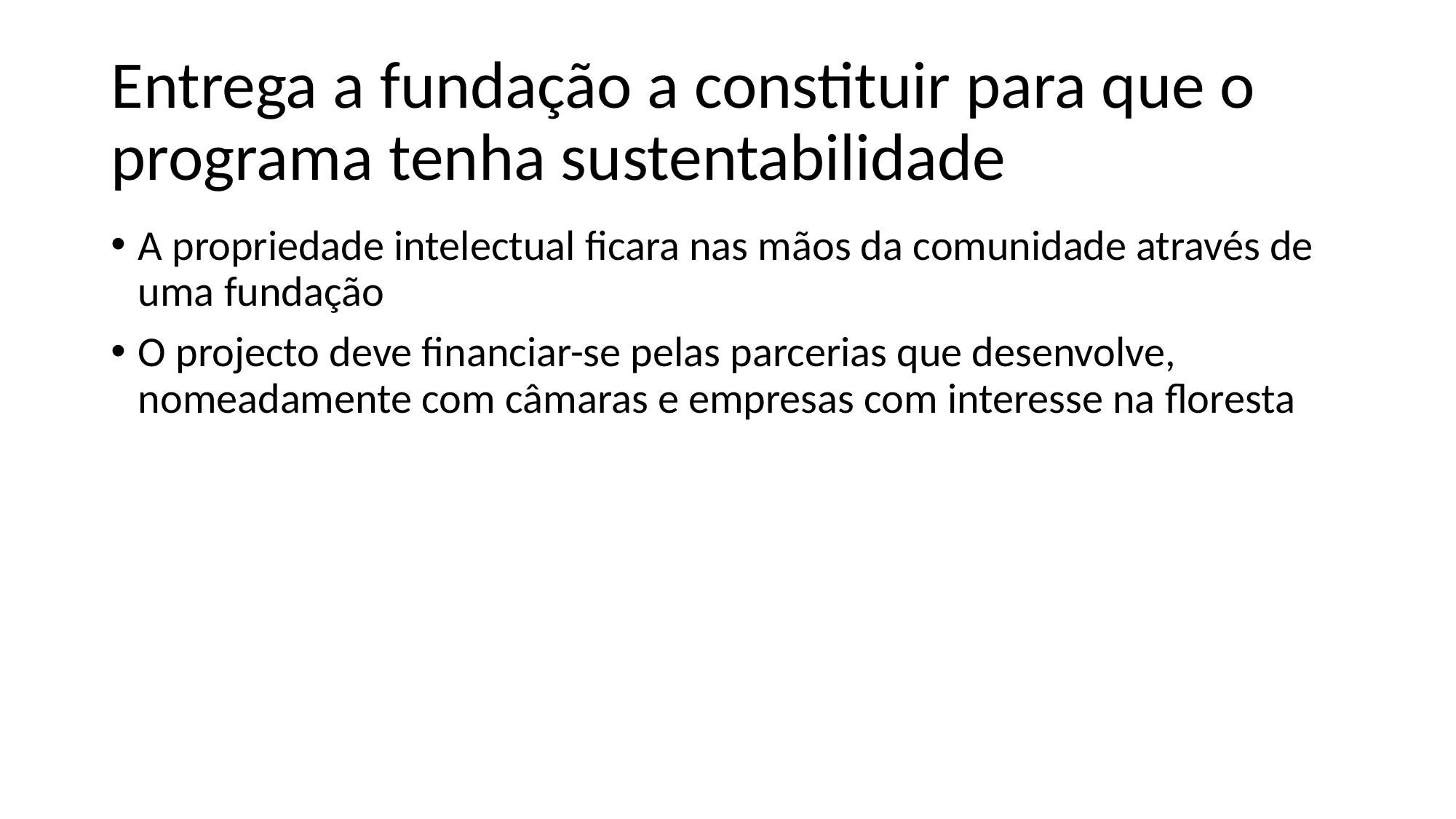

# Entrega a fundação a constituir para que o programa tenha sustentabilidade
A propriedade intelectual ficara nas mãos da comunidade através de uma fundação
O projecto deve financiar-se pelas parcerias que desenvolve, nomeadamente com câmaras e empresas com interesse na floresta